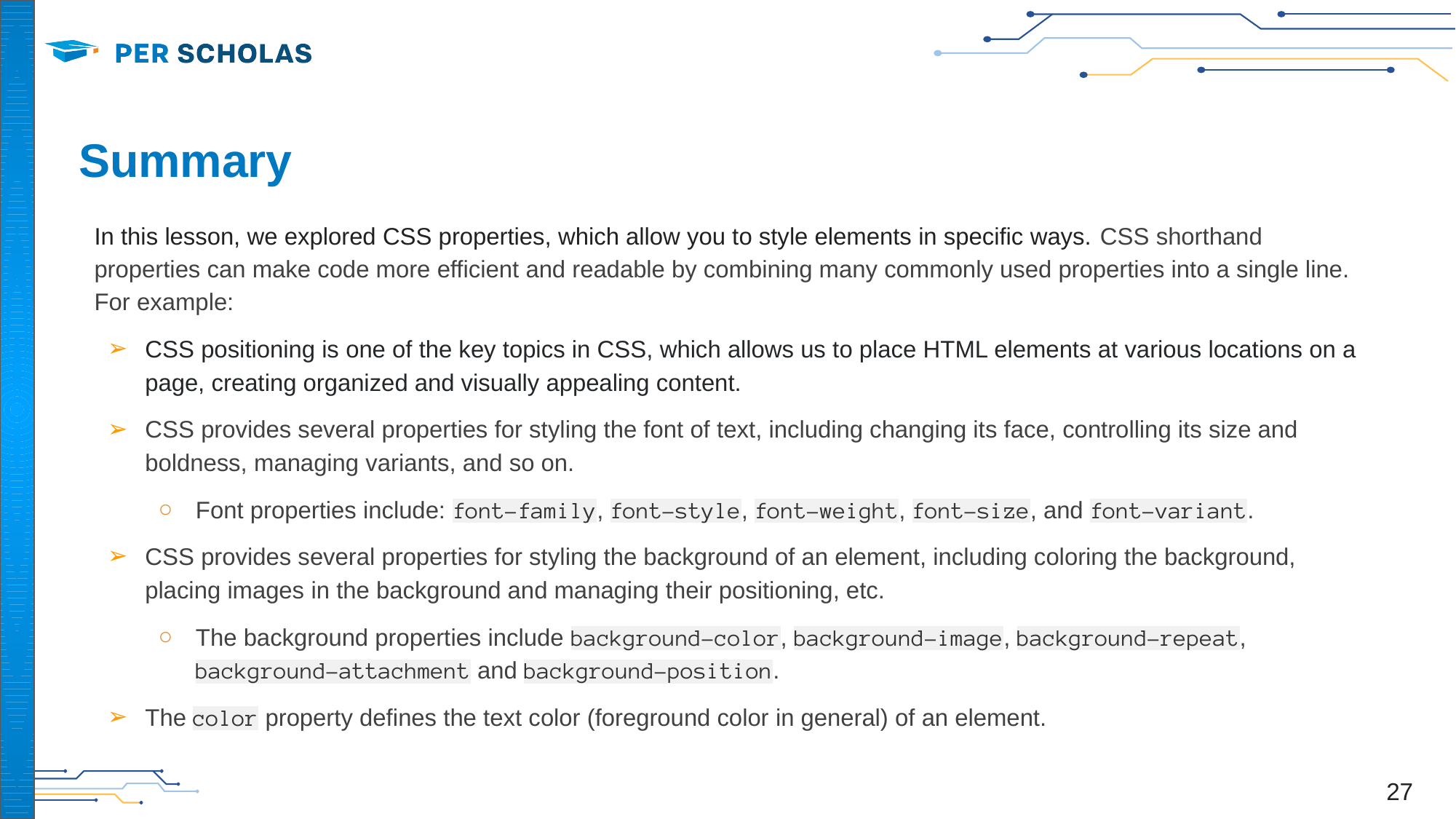

# Summary
In this lesson, we explored CSS properties, which allow you to style elements in specific ways. CSS shorthand properties can make code more efficient and readable by combining many commonly used properties into a single line. For example:
CSS positioning is one of the key topics in CSS, which allows us to place HTML elements at various locations on a page, creating organized and visually appealing content.
CSS provides several properties for styling the font of text, including changing its face, controlling its size and boldness, managing variants, and so on.
Font properties include: font-family, font-style, font-weight, font-size, and font-variant.
CSS provides several properties for styling the background of an element, including coloring the background, placing images in the background and managing their positioning, etc.
The background properties include background-color, background-image, background-repeat, background-attachment and background-position.
The color property defines the text color (foreground color in general) of an element.
27